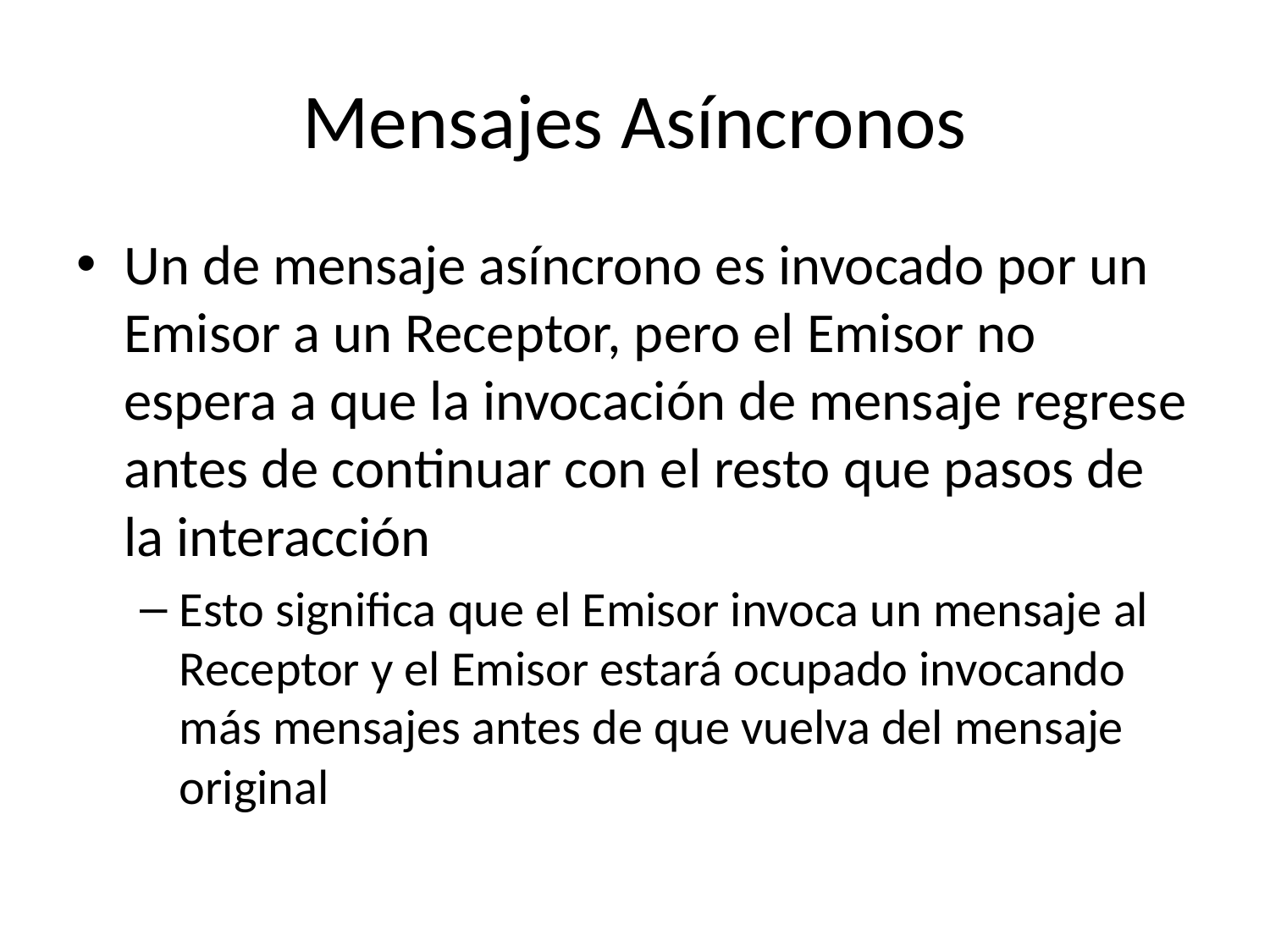

# Mensajes Asíncronos
Un de mensaje asíncrono es invocado por un Emisor a un Receptor, pero el Emisor no espera a que la invocación de mensaje regrese antes de continuar con el resto que pasos de la interacción
Esto significa que el Emisor invoca un mensaje al Receptor y el Emisor estará ocupado invocando más mensajes antes de que vuelva del mensaje original